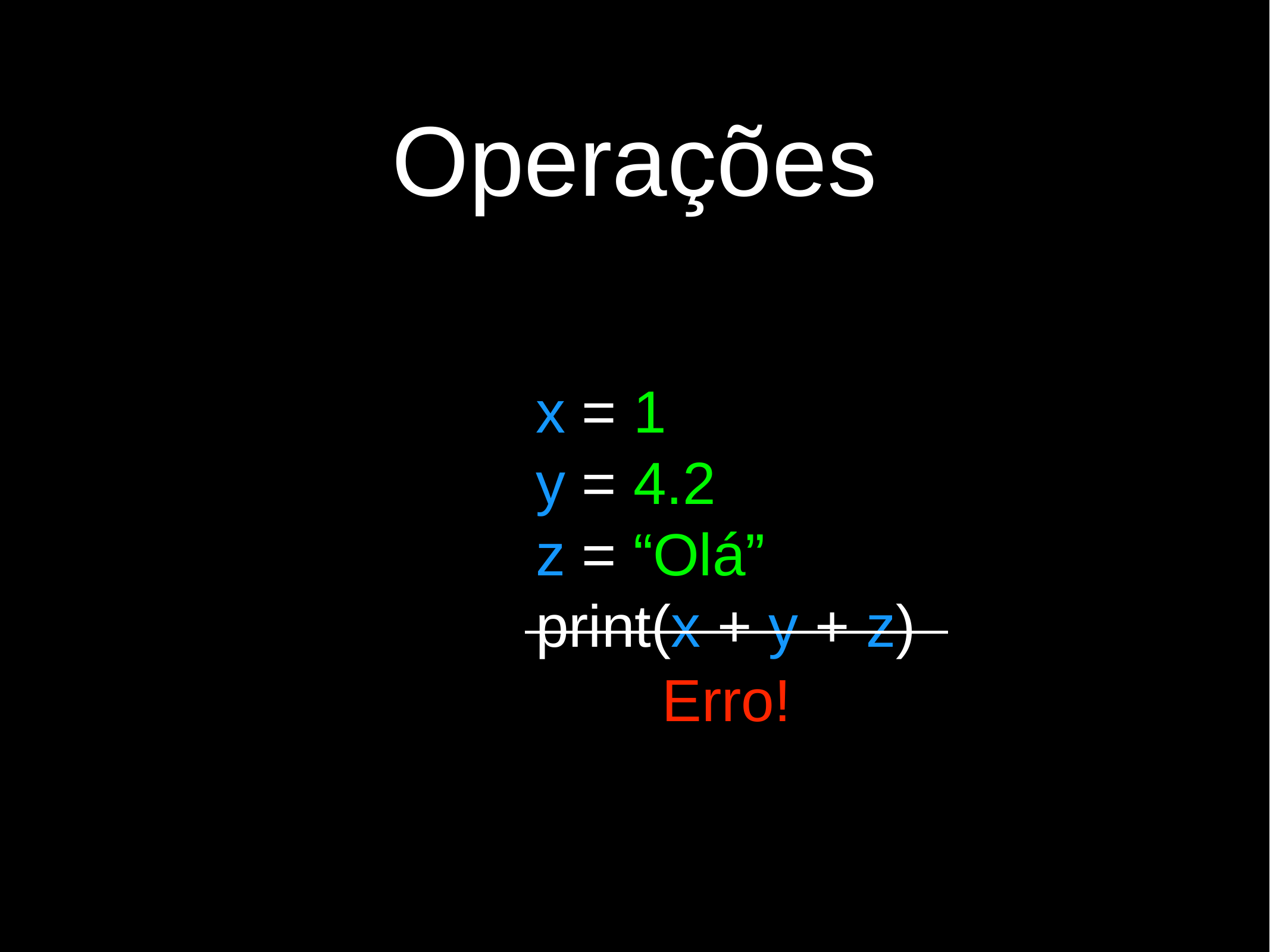

# Operações
x = 1
y = 4.2
z = “Olá”
print(x + y + z)

Erro!